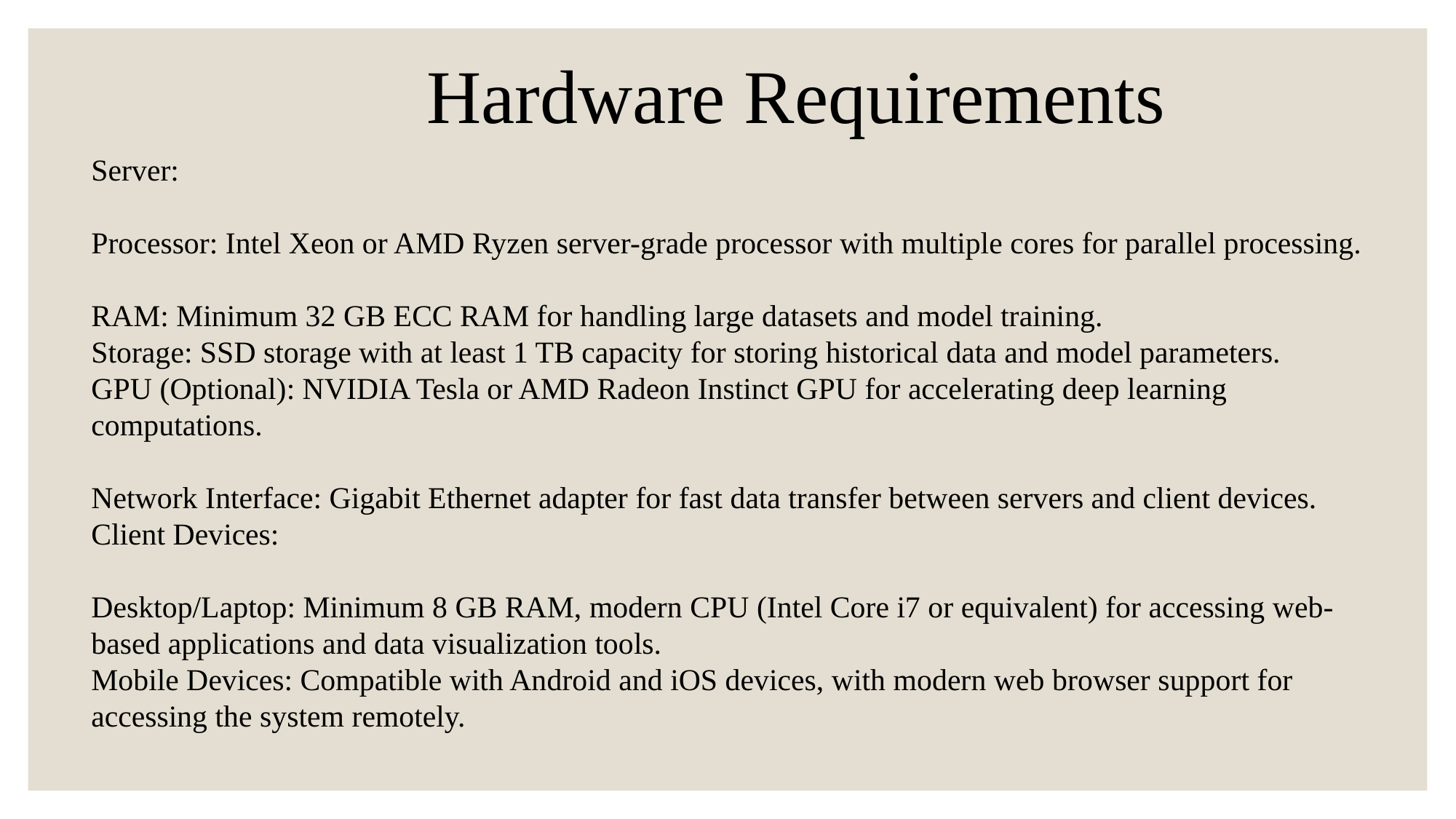

Hardware Requirements
Server:

Processor: Intel Xeon or AMD Ryzen server-grade processor with multiple cores for parallel processing.

RAM: Minimum 32 GB ECC RAM for handling large datasets and model training.
Storage: SSD storage with at least 1 TB capacity for storing historical data and model parameters.
GPU (Optional): NVIDIA Tesla or AMD Radeon Instinct GPU for accelerating deep learning computations.

Network Interface: Gigabit Ethernet adapter for fast data transfer between servers and client devices.
Client Devices:

Desktop/Laptop: Minimum 8 GB RAM, modern CPU (Intel Core i7 or equivalent) for accessing web-based applications and data visualization tools.
Mobile Devices: Compatible with Android and iOS devices, with modern web browser support for accessing the system remotely.